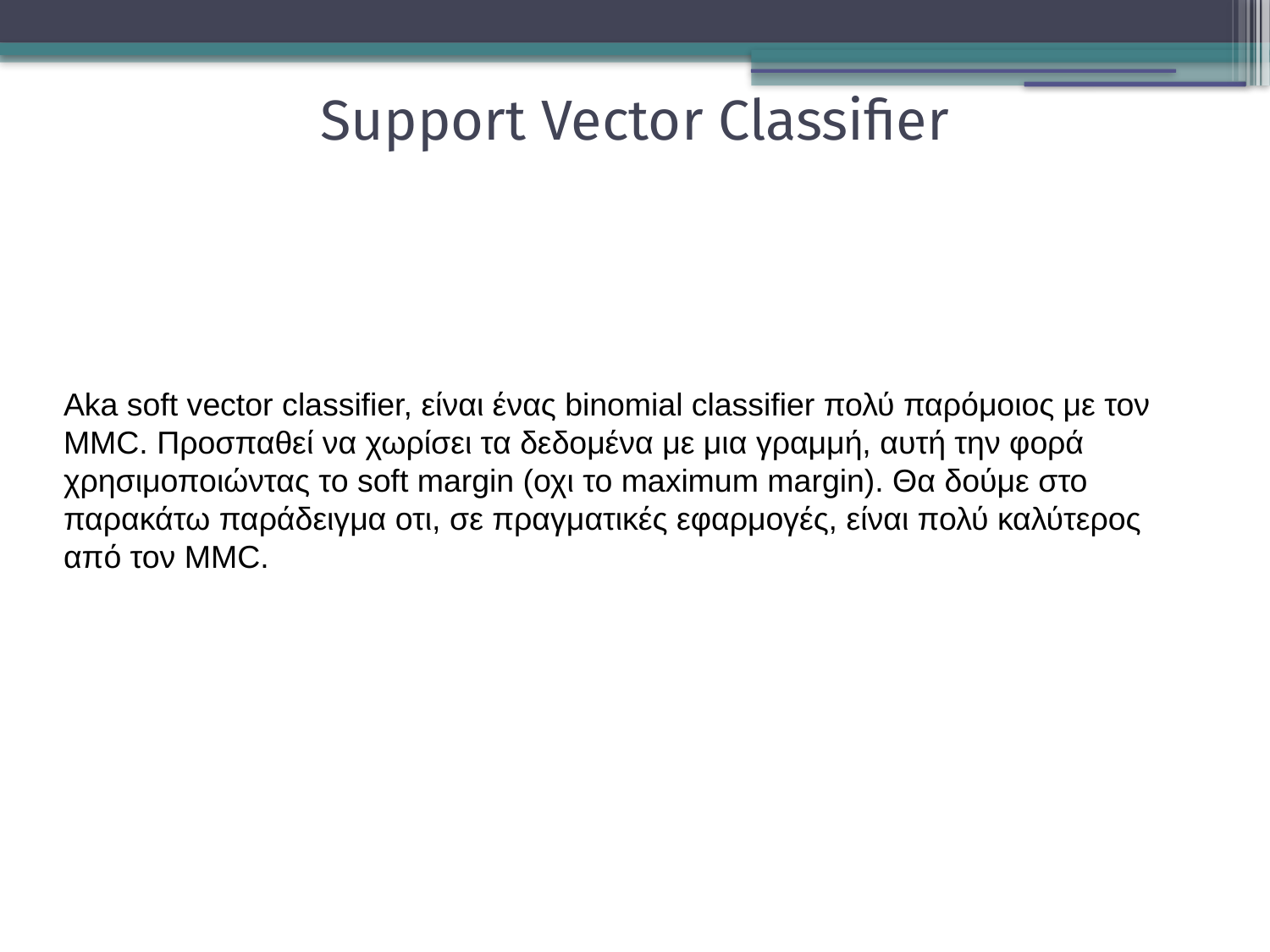

Support Vector Classifier
Aka soft vector classifier, είναι ένας binomial classifier πολύ παρόμοιος με τον MMC. Προσπαθεί να χωρίσει τα δεδομένα με μια γραμμή, αυτή την φορά χρησιμοποιώντας το soft margin (οχι το maximum margin). Θα δούμε στο παρακάτω παράδειγμα οτι, σε πραγματικές εφαρμογές, είναι πολύ καλύτερος από τον MMC.